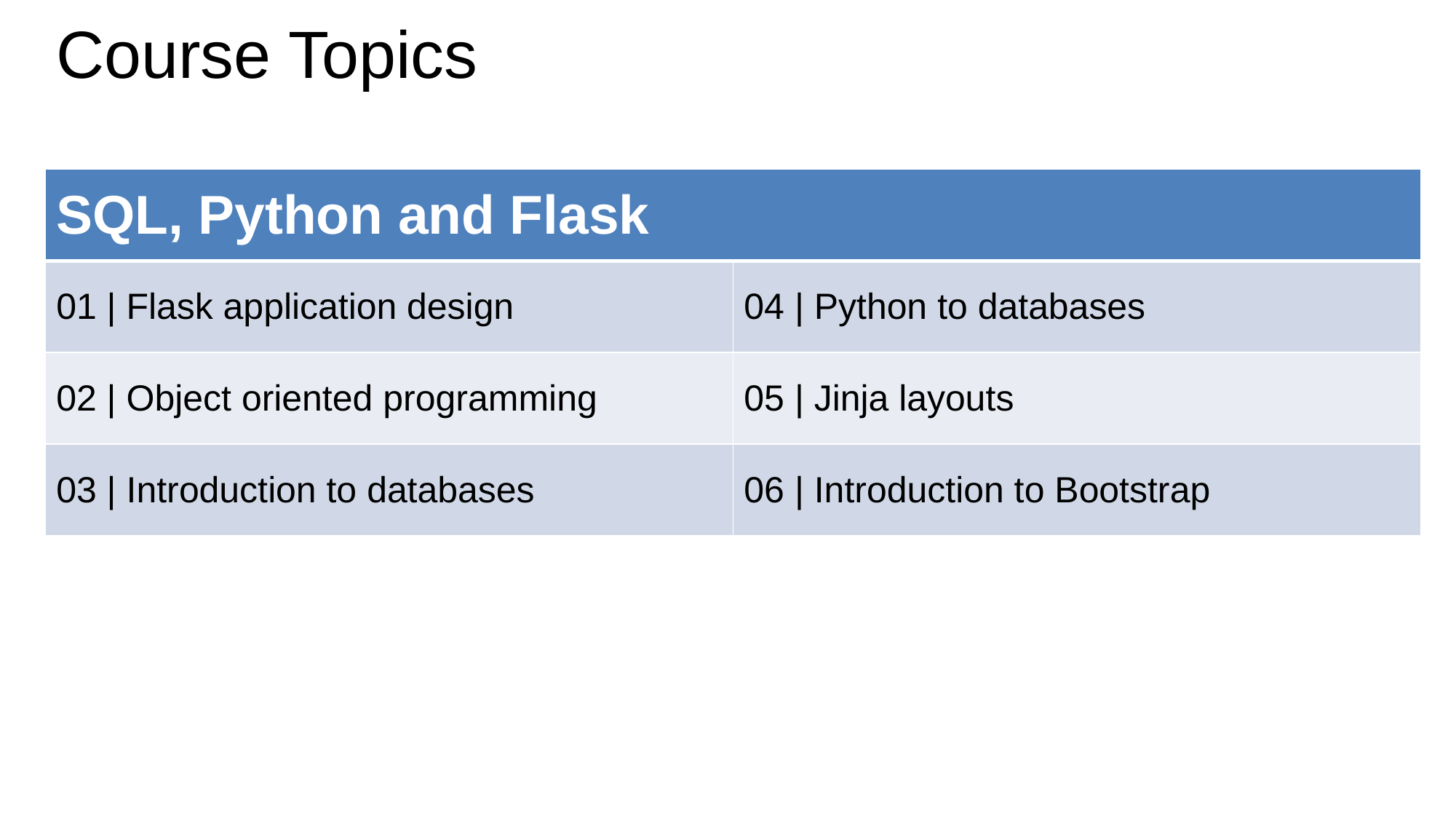

# Course Topics
| SQL, Python and Flask |  |
| --- | --- |
| 01 | Flask application design | 04 | Python to databases |
| 02 | Object oriented programming | 05 | Jinja layouts |
| 03 | Introduction to databases | 06 | Introduction to Bootstrap |